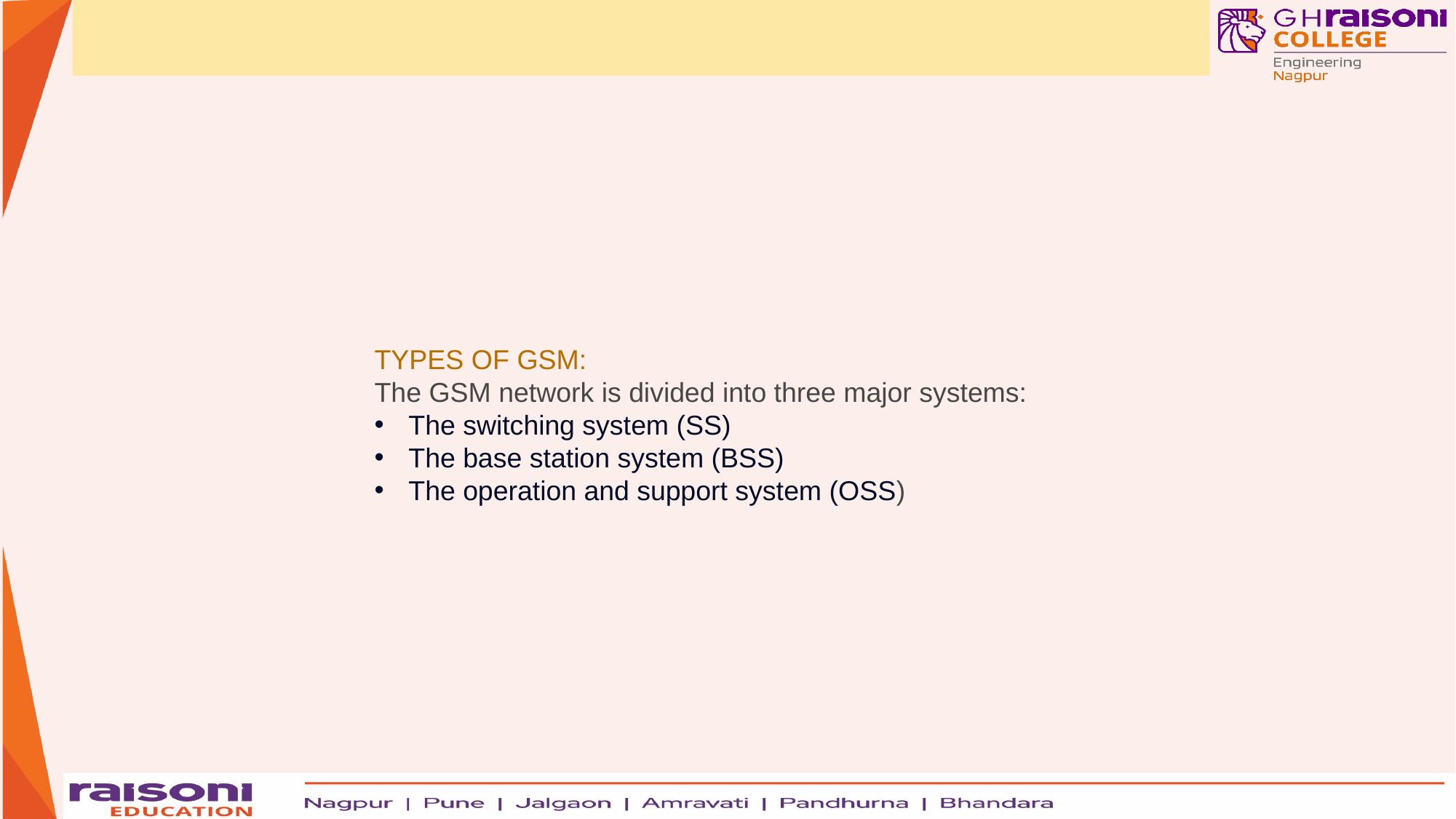

TYPES OF GSM:
The GSM network is divided into three major systems:
The switching system (SS)
The base station system (BSS)
The operation and support system (OSS)